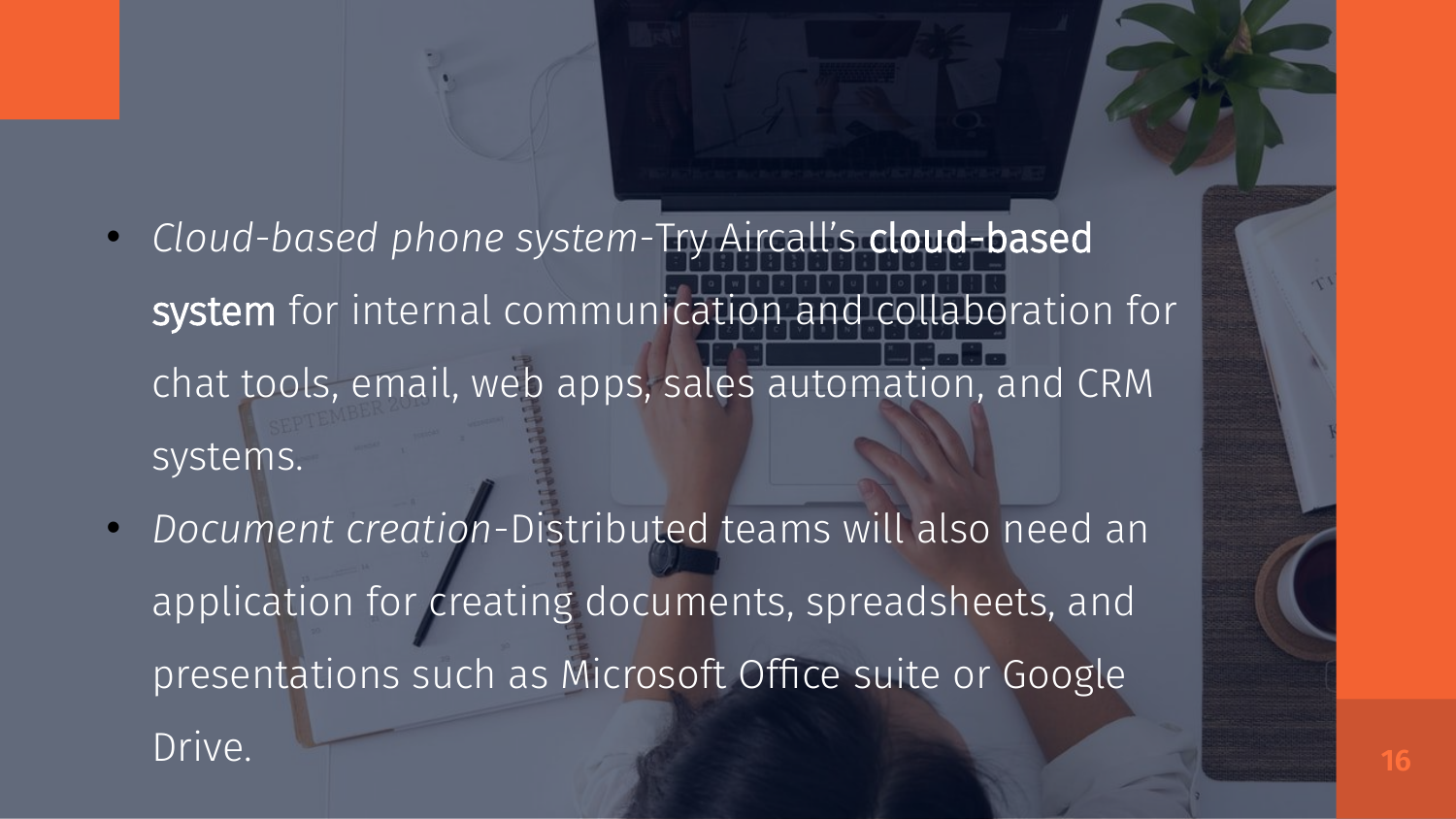

Cloud-based phone system-Try Aircall’s cloud-based system for internal communication and collaboration for chat tools, email, web apps, sales automation, and CRM systems.
Document creation-Distributed teams will also need an application for creating documents, spreadsheets, and presentations such as Microsoft Office suite or Google Drive.
16